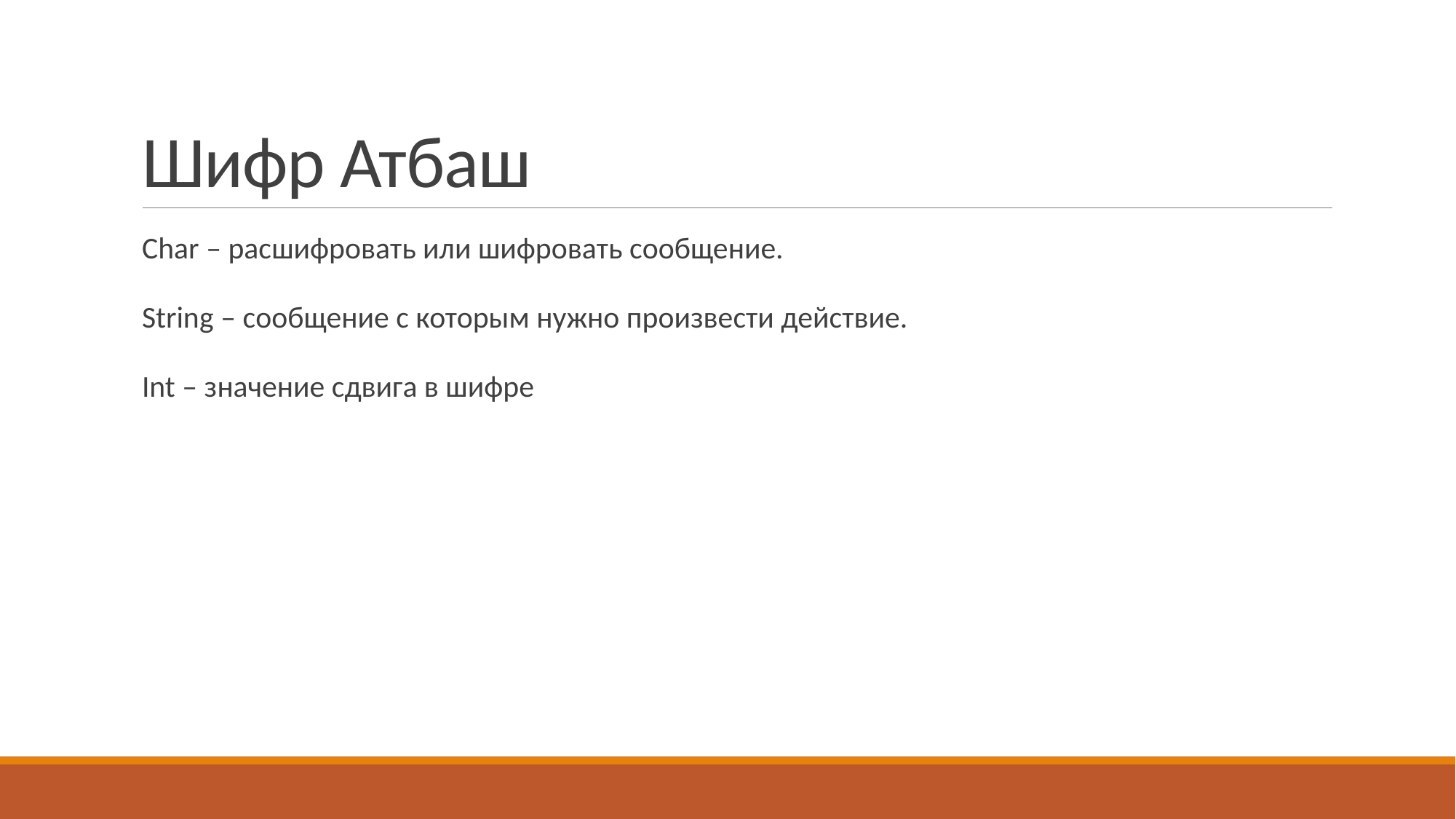

# Шифр Атбаш
Char – расшифровать или шифровать сообщение.
String – сообщение с которым нужно произвести действие.
Int – значение сдвига в шифре